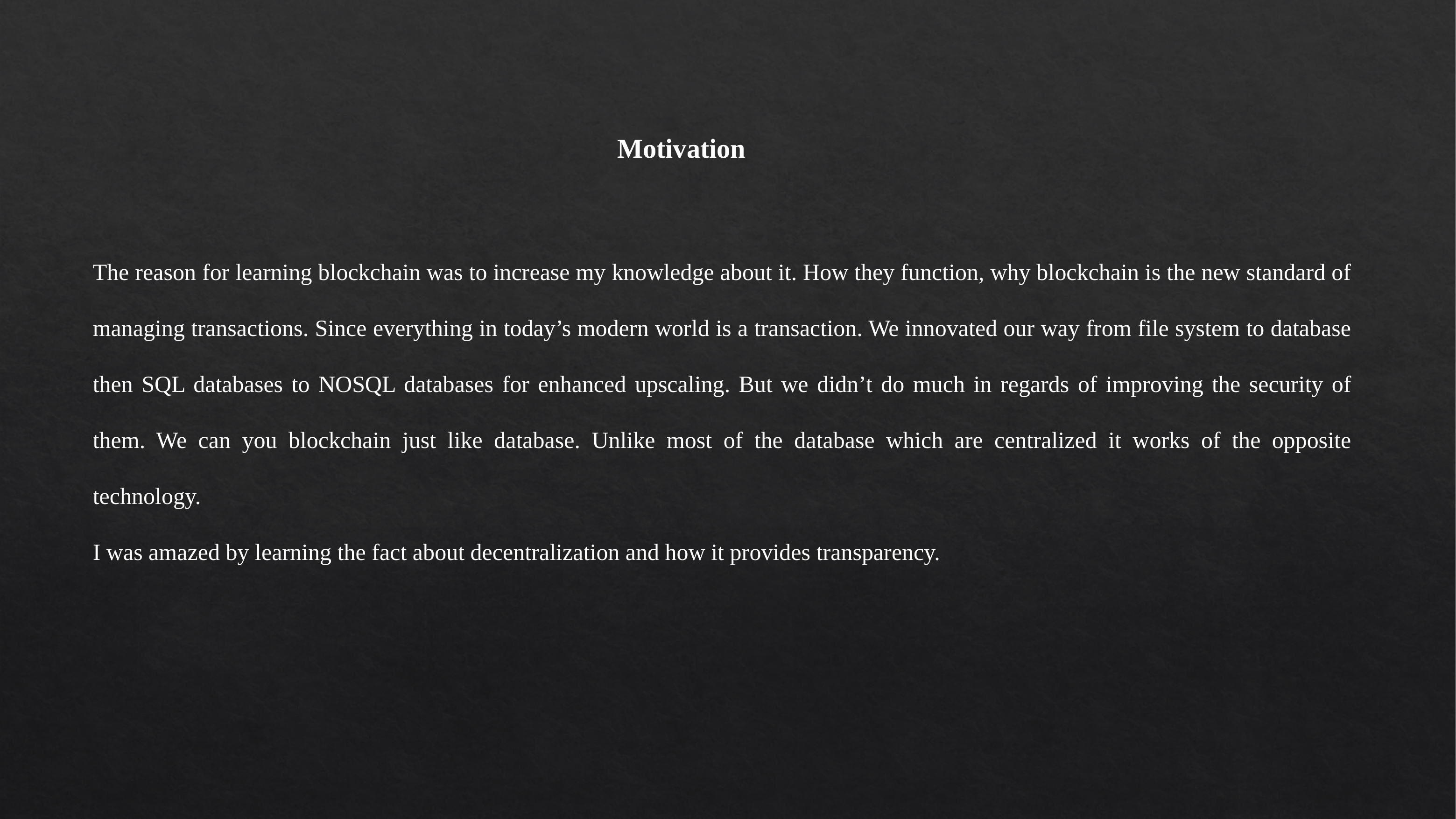

Motivation

The reason for learning blockchain was to increase my knowledge about it. How they function, why blockchain is the new standard of managing transactions. Since everything in today’s modern world is a transaction. We innovated our way from file system to database then SQL databases to NOSQL databases for enhanced upscaling. But we didn’t do much in regards of improving the security of them. We can you blockchain just like database. Unlike most of the database which are centralized it works of the opposite technology.
I was amazed by learning the fact about decentralization and how it provides transparency.